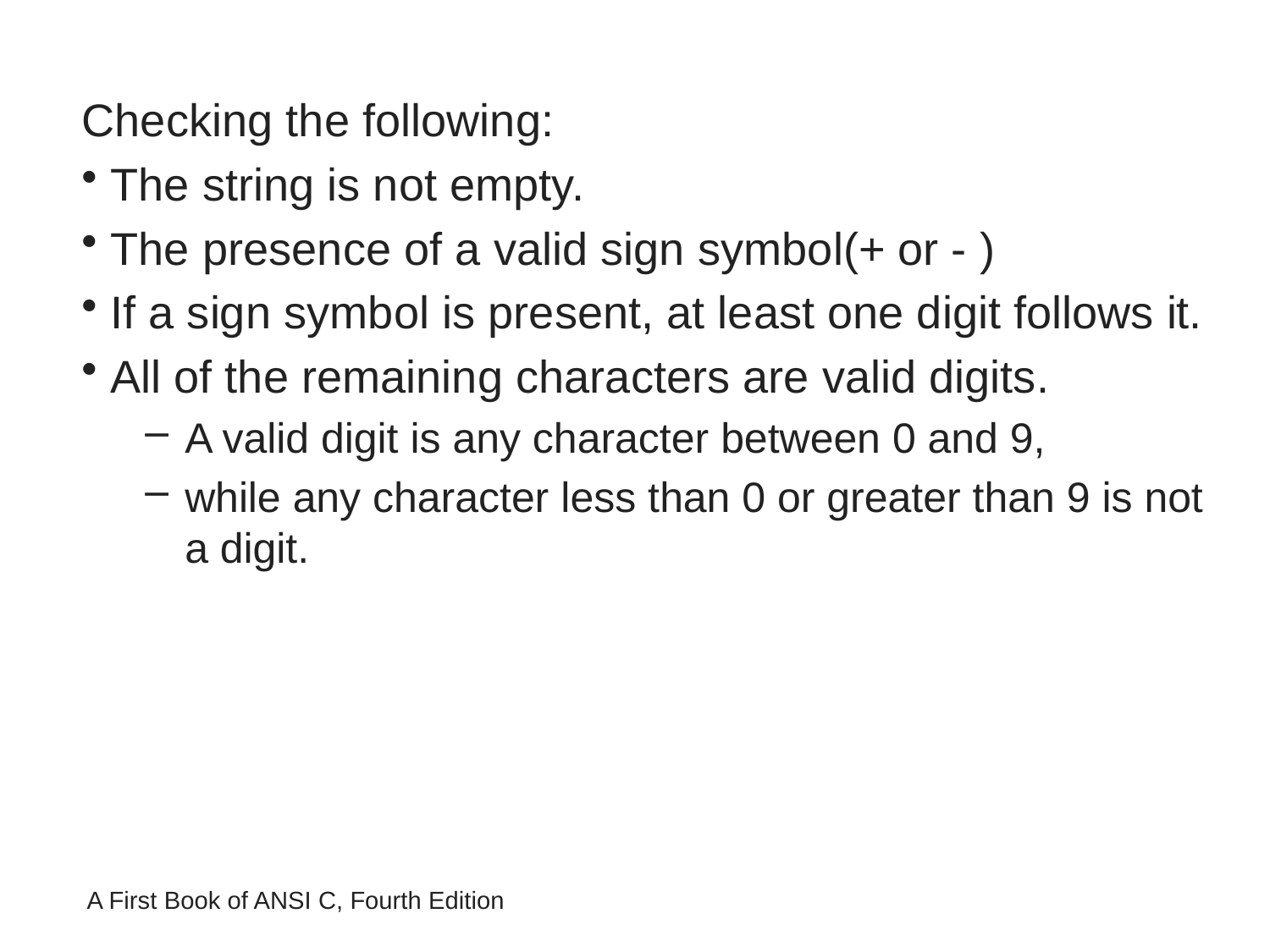

Checking the following:
 The string is not empty.
 The presence of a valid sign symbol(+ or - )
 If a sign symbol is present, at least one digit follows it.
 All of the remaining characters are valid digits.
A valid digit is any character between 0 and 9,
while any character less than 0 or greater than 9 is not a digit.
A First Book of ANSI C, Fourth Edition
29